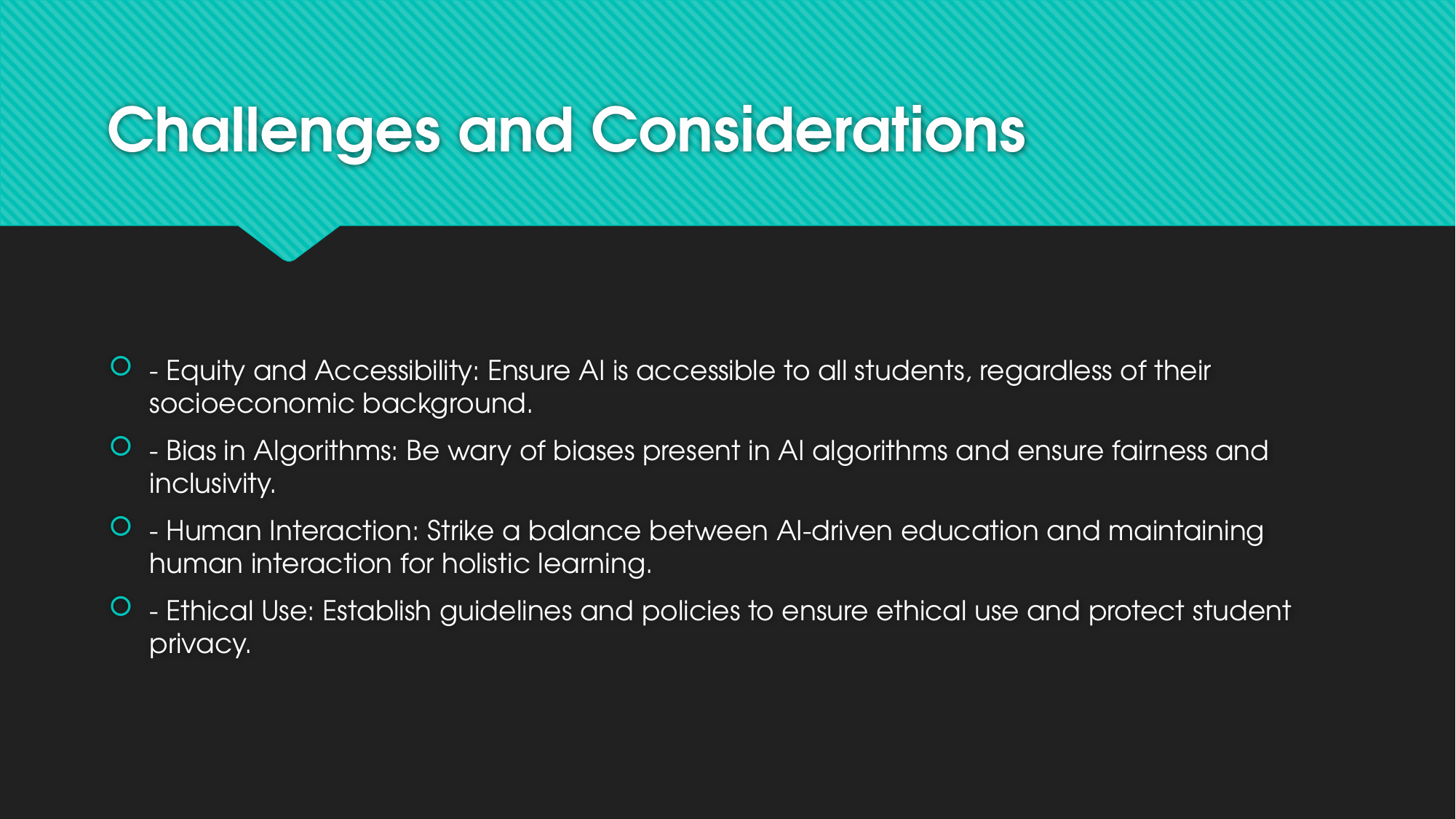

# Challenges and Considerations

- Equity and Accessibility: Ensure AI is accessible to all students, regardless of their socioeconomic background.
- Bias in Algorithms: Be wary of biases present in AI algorithms and ensure fairness and inclusivity.
- Human Interaction: Strike a balance between AI-driven education and maintaining human interaction for holistic learning.
- Ethical Use: Establish guidelines and policies to ensure ethical use and protect student privacy.